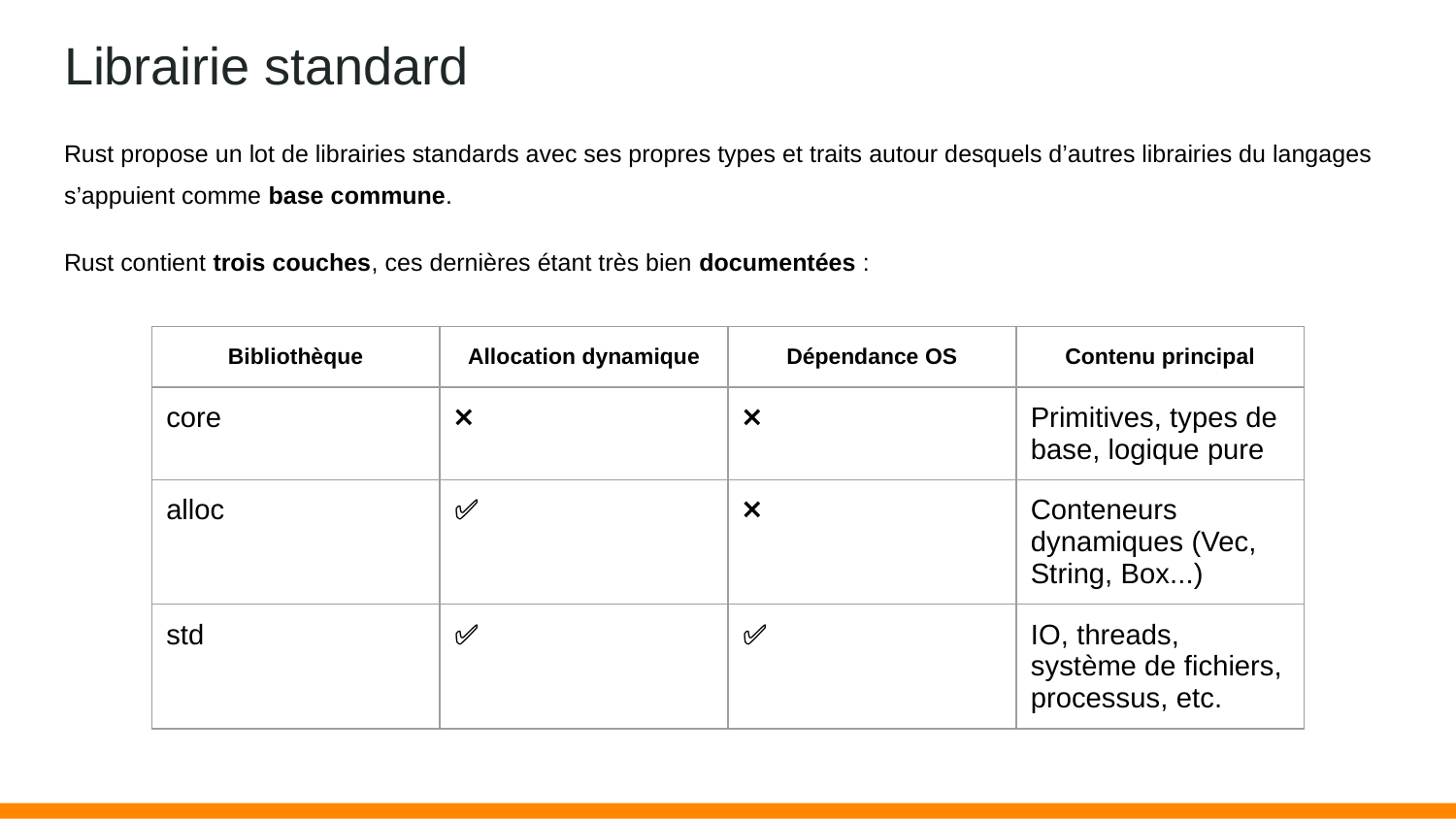

# Librairie standard
Rust propose un lot de librairies standards avec ses propres types et traits autour desquels d’autres librairies du langages s’appuient comme base commune.
Rust contient trois couches, ces dernières étant très bien documentées :

| Bibliothèque | Allocation dynamique | Dépendance OS | Contenu principal |
| --- | --- | --- | --- |
| core | ❌ | ❌ | Primitives, types de base, logique pure |
| alloc | ✅ | ❌ | Conteneurs dynamiques (Vec, String, Box...) |
| std | ✅ | ✅ | IO, threads, système de fichiers, processus, etc. |